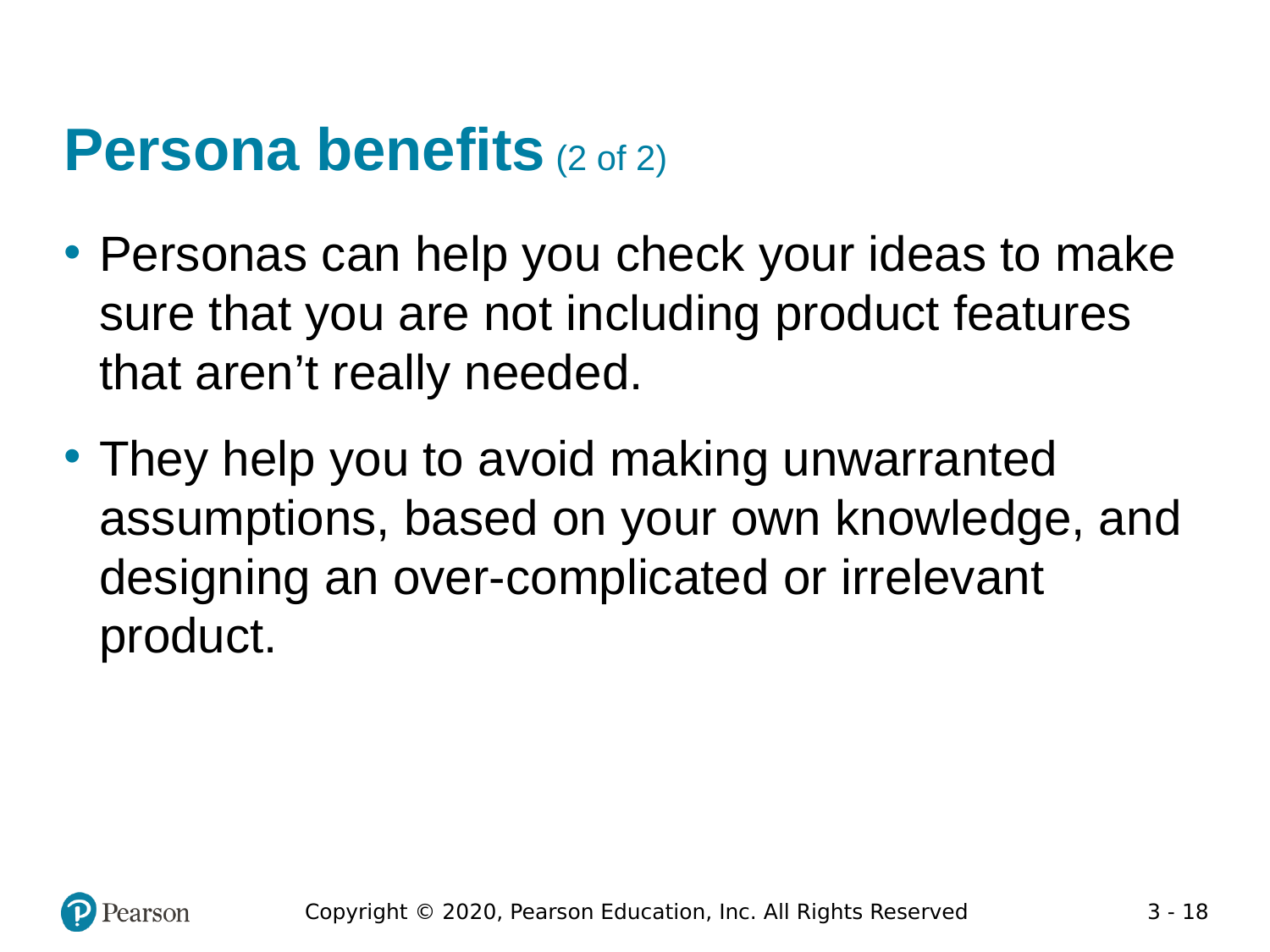

# Persona benefits (2 of 2)
Personas can help you check your ideas to make sure that you are not including product features that aren’t really needed.
They help you to avoid making unwarranted assumptions, based on your own knowledge, and designing an over-complicated or irrelevant product.